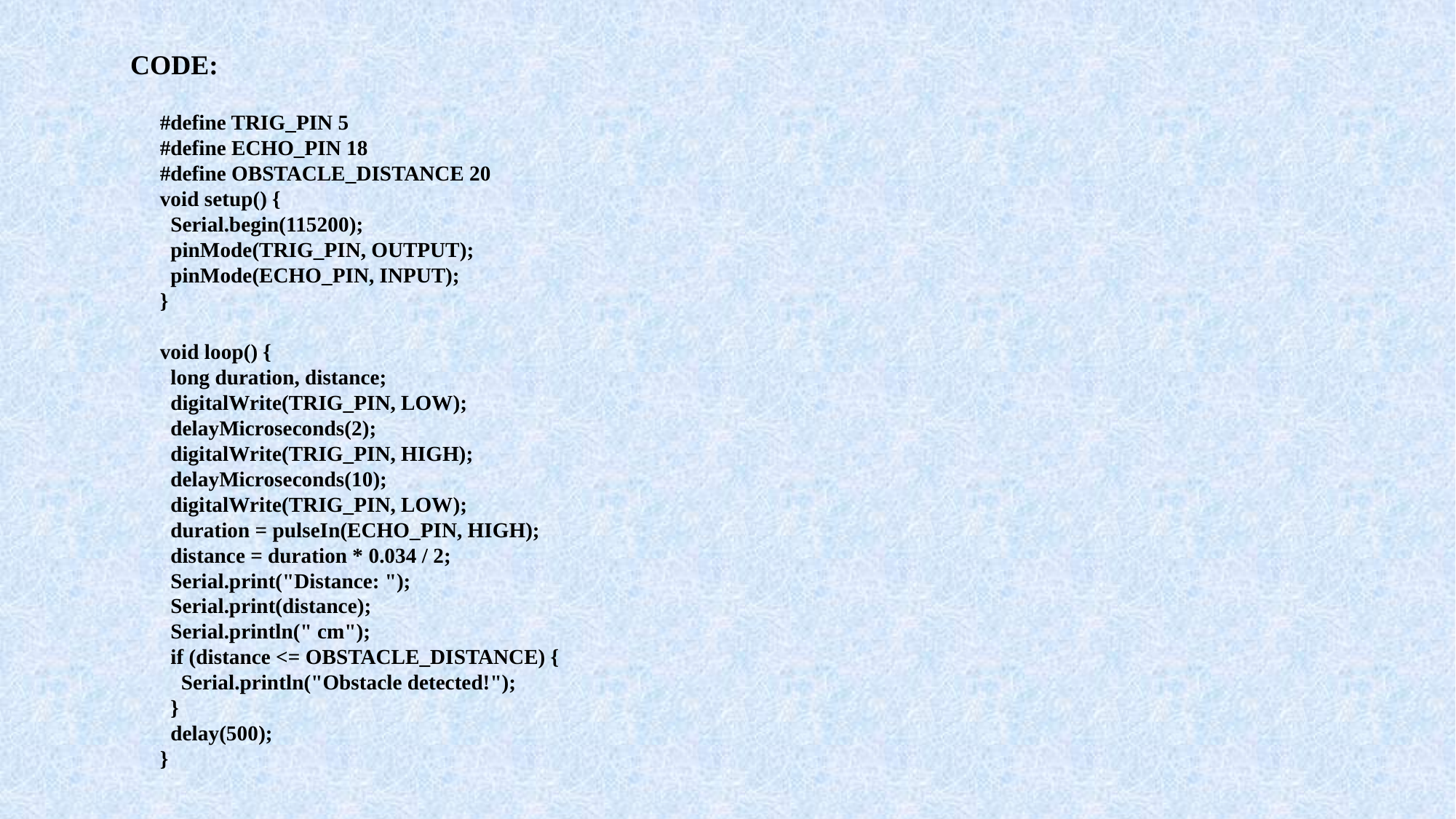

CODE:
#define TRIG_PIN 5
#define ECHO_PIN 18
#define OBSTACLE_DISTANCE 20
void setup() {
  Serial.begin(115200);
  pinMode(TRIG_PIN, OUTPUT);
  pinMode(ECHO_PIN, INPUT);
}

void loop() {
  long duration, distance;
  digitalWrite(TRIG_PIN, LOW);
  delayMicroseconds(2);
  digitalWrite(TRIG_PIN, HIGH);
  delayMicroseconds(10);
  digitalWrite(TRIG_PIN, LOW);
  duration = pulseIn(ECHO_PIN, HIGH);
  distance = duration * 0.034 / 2;
  Serial.print("Distance: ");
  Serial.print(distance);
  Serial.println(" cm");
  if (distance <= OBSTACLE_DISTANCE) {
    Serial.println("Obstacle detected!");
  }
  delay(500);
}